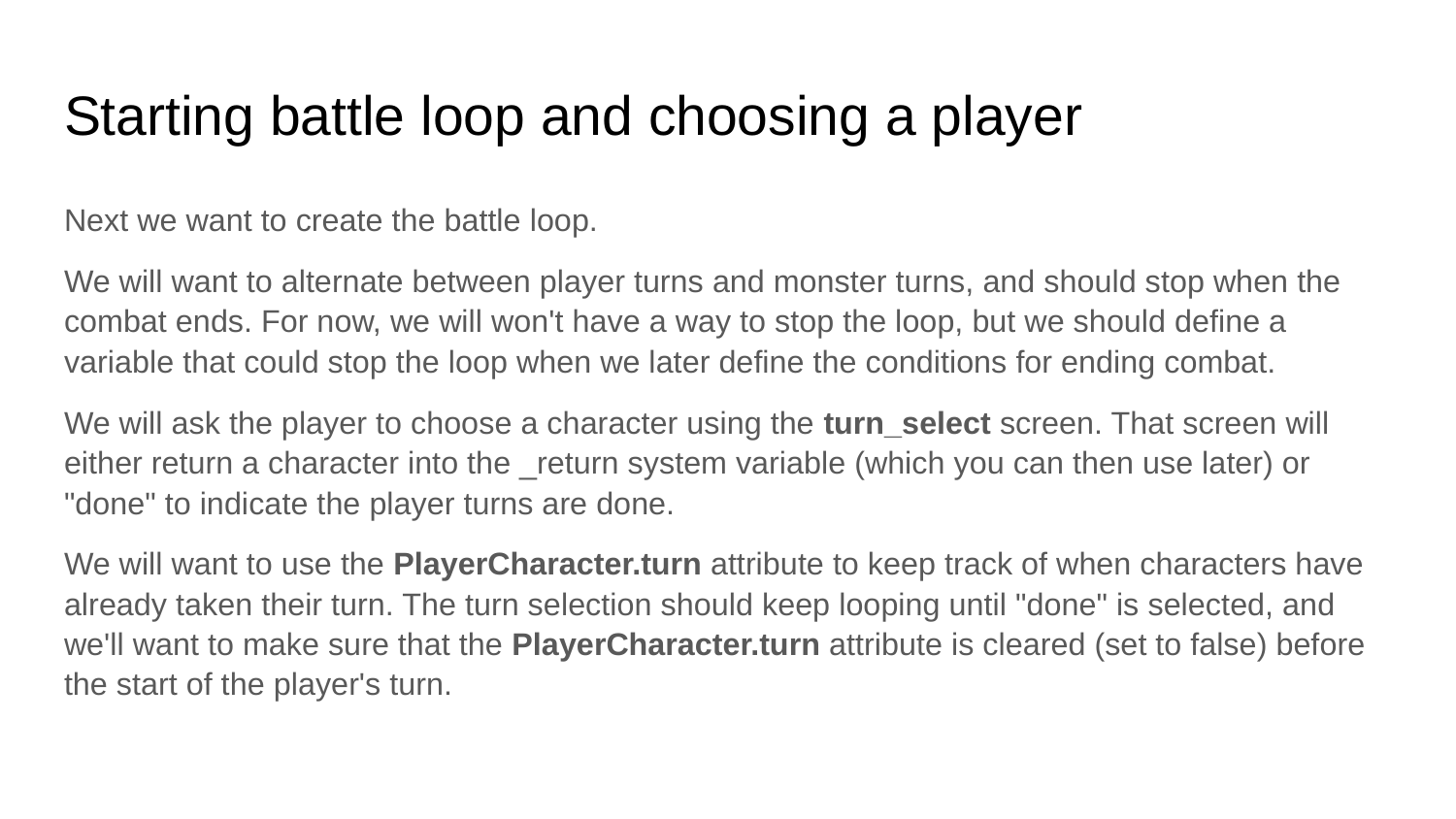

# Starting battle loop and choosing a player

Next we want to create the battle loop.
We will want to alternate between player turns and monster turns, and should stop when the combat ends. For now, we will won't have a way to stop the loop, but we should define a variable that could stop the loop when we later define the conditions for ending combat.
We will ask the player to choose a character using the turn_select screen. That screen will either return a character into the _return system variable (which you can then use later) or "done" to indicate the player turns are done.
We will want to use the PlayerCharacter.turn attribute to keep track of when characters have already taken their turn. The turn selection should keep looping until "done" is selected, and we'll want to make sure that the PlayerCharacter.turn attribute is cleared (set to false) before the start of the player's turn.